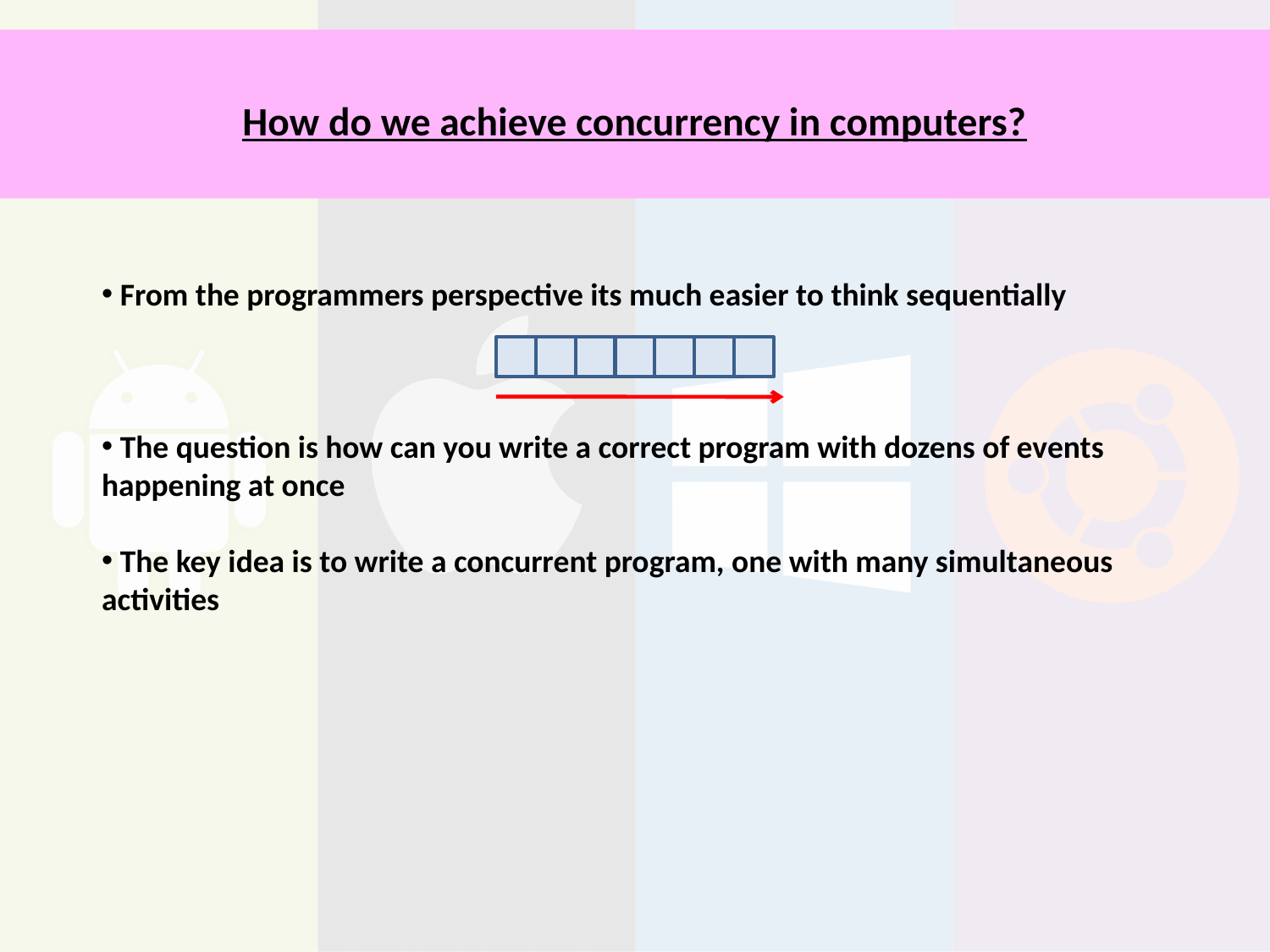

# How do we achieve concurrency in computers?
 From the programmers perspective its much easier to think sequentially

 The question is how can you write a correct program with dozens of events happening at once

 The key idea is to write a concurrent program, one with many simultaneous activities